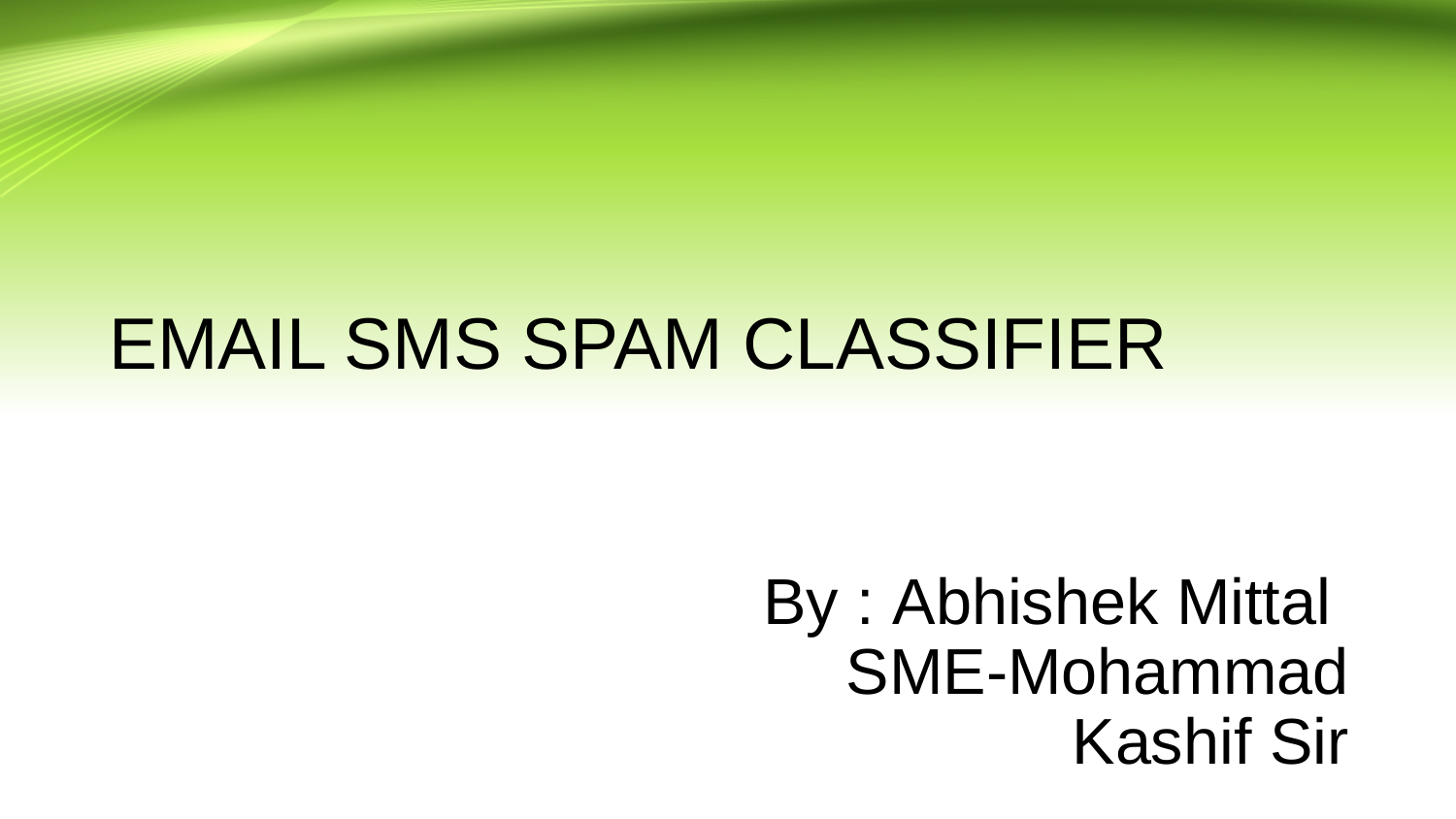

# EMAIL SMS SPAM CLASSIFIER
By : Abhishek Mittal
SME-Mohammad Kashif Sir